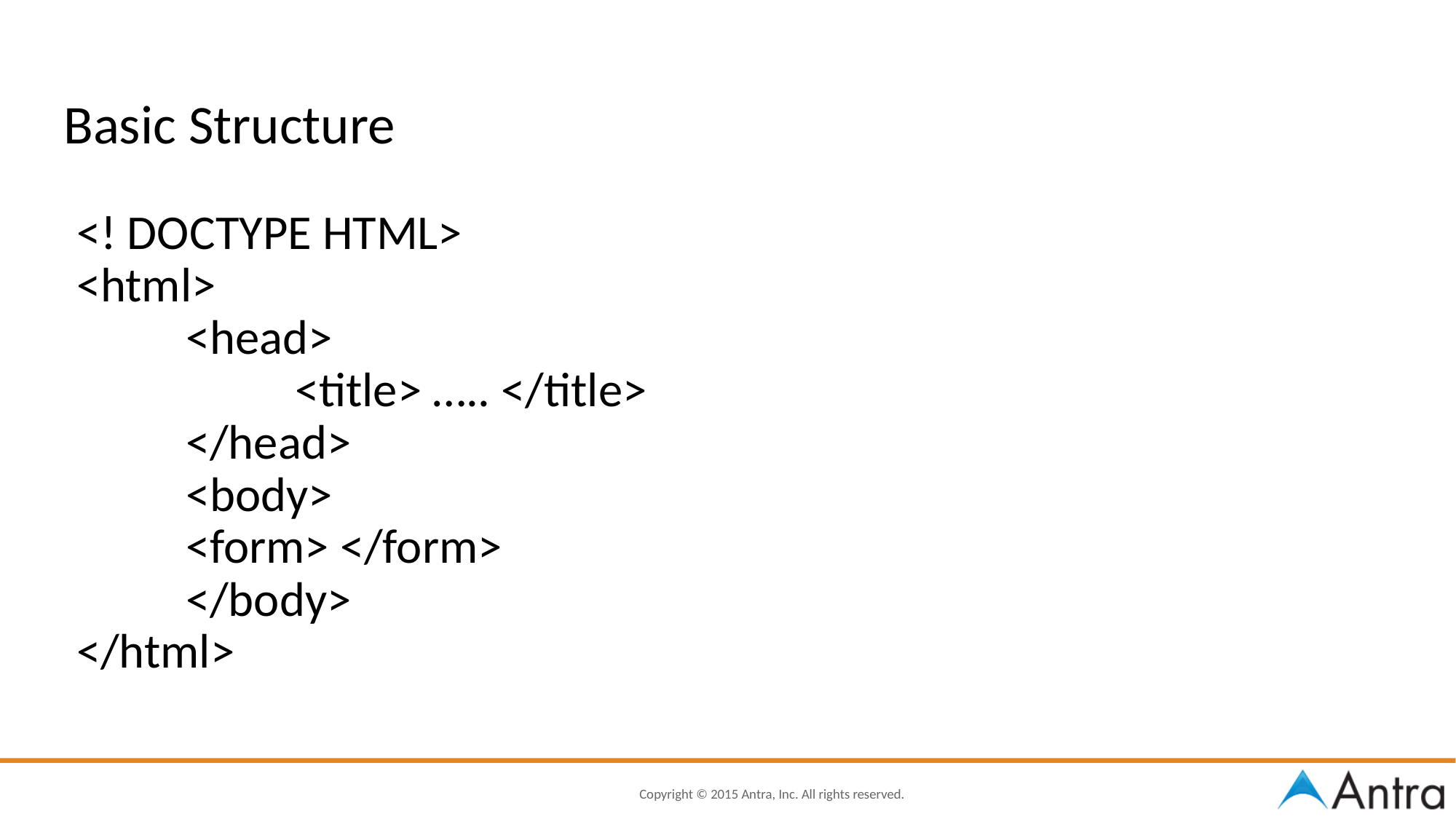

# Basic Structure
<! DOCTYPE HTML>
<html>
	<head>
		<title> ….. </title>
	</head>
	<body>
	<form> </form>
	</body>
</html>